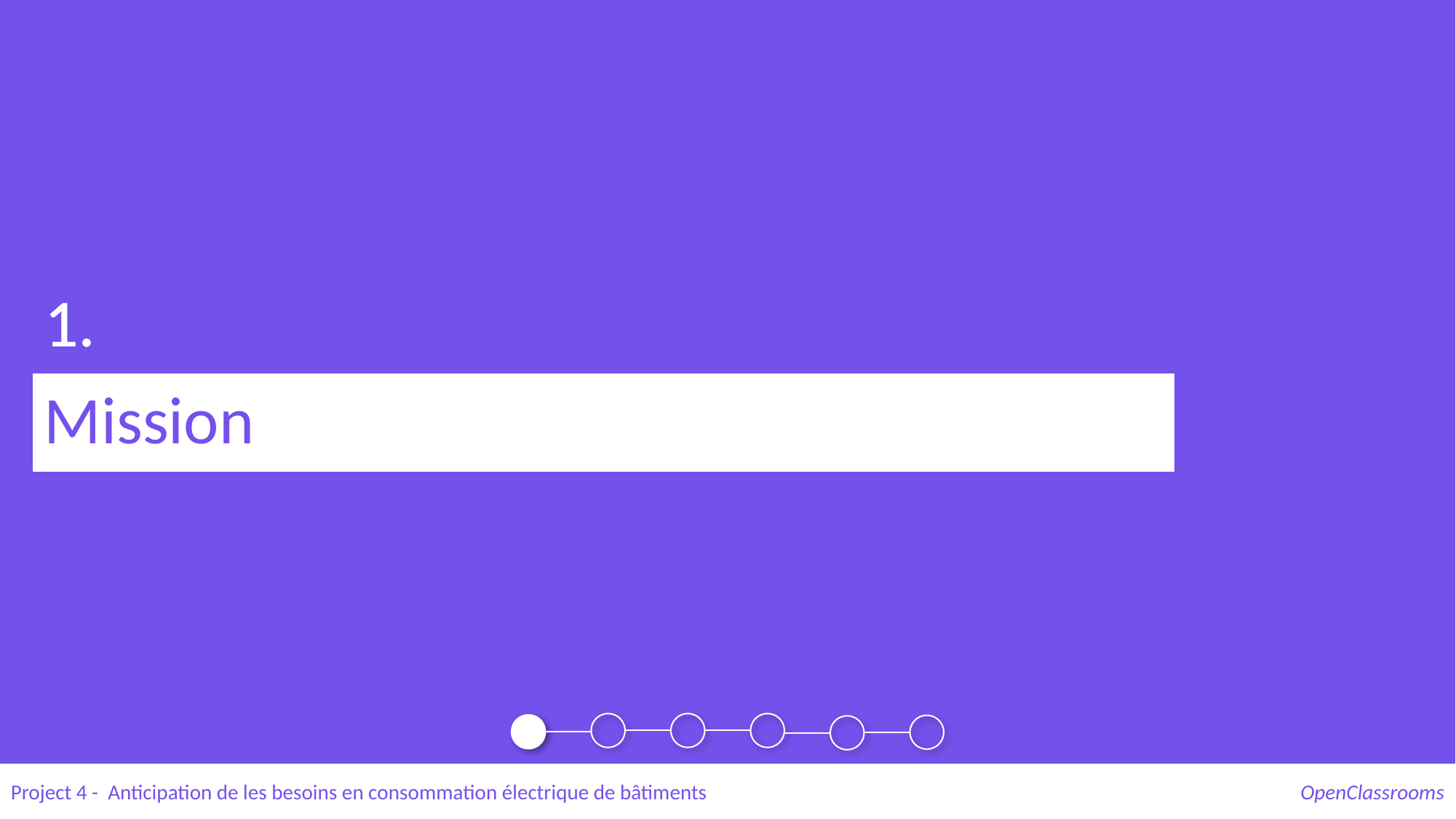

1.
Mission

Project 4 -  Anticipation de les besoins en consommation électrique de bâtiments
OpenClassrooms